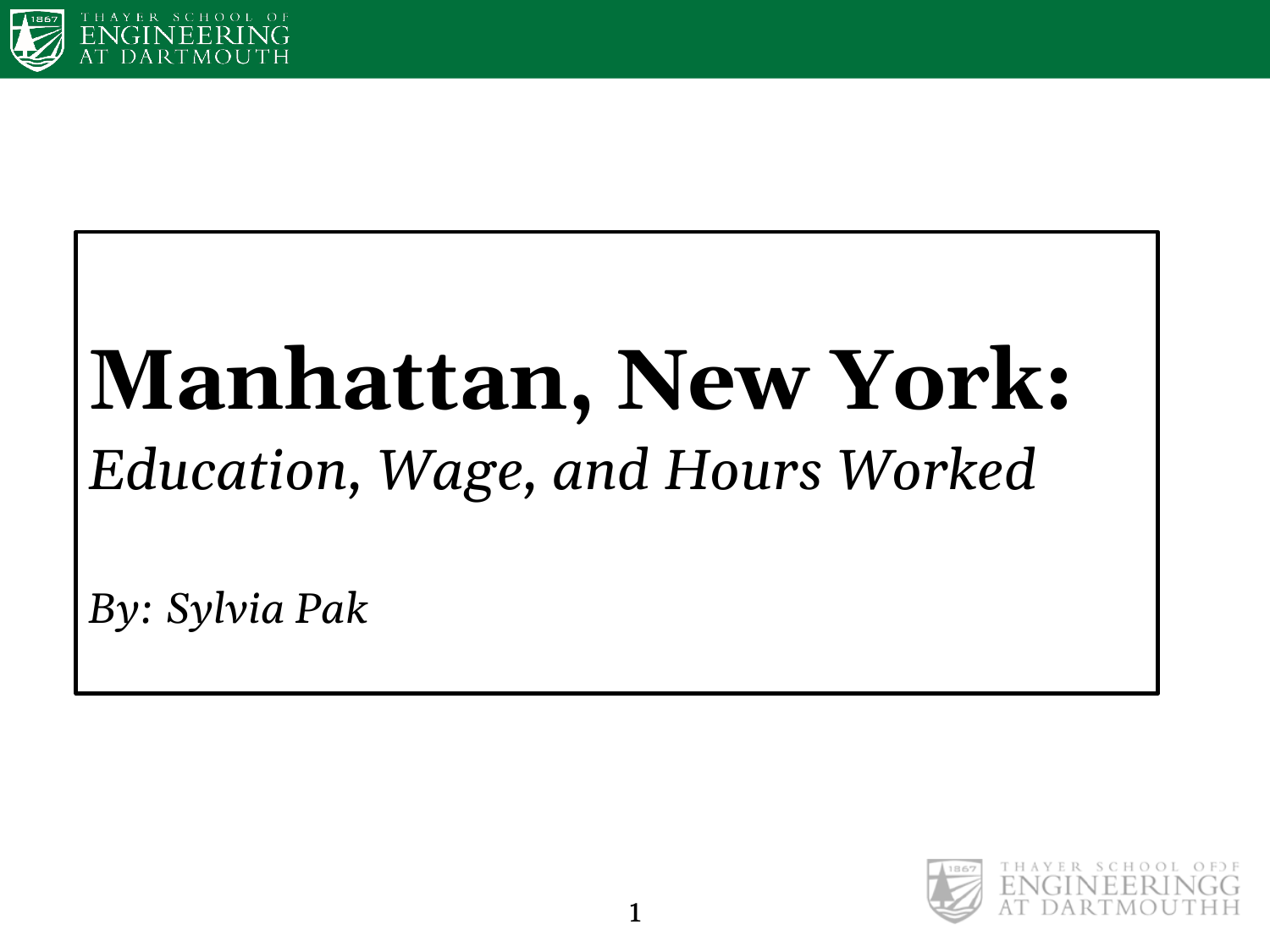

# Manhattan, New York: Education, Wage, and Hours Worked

By: Sylvia Pak

1